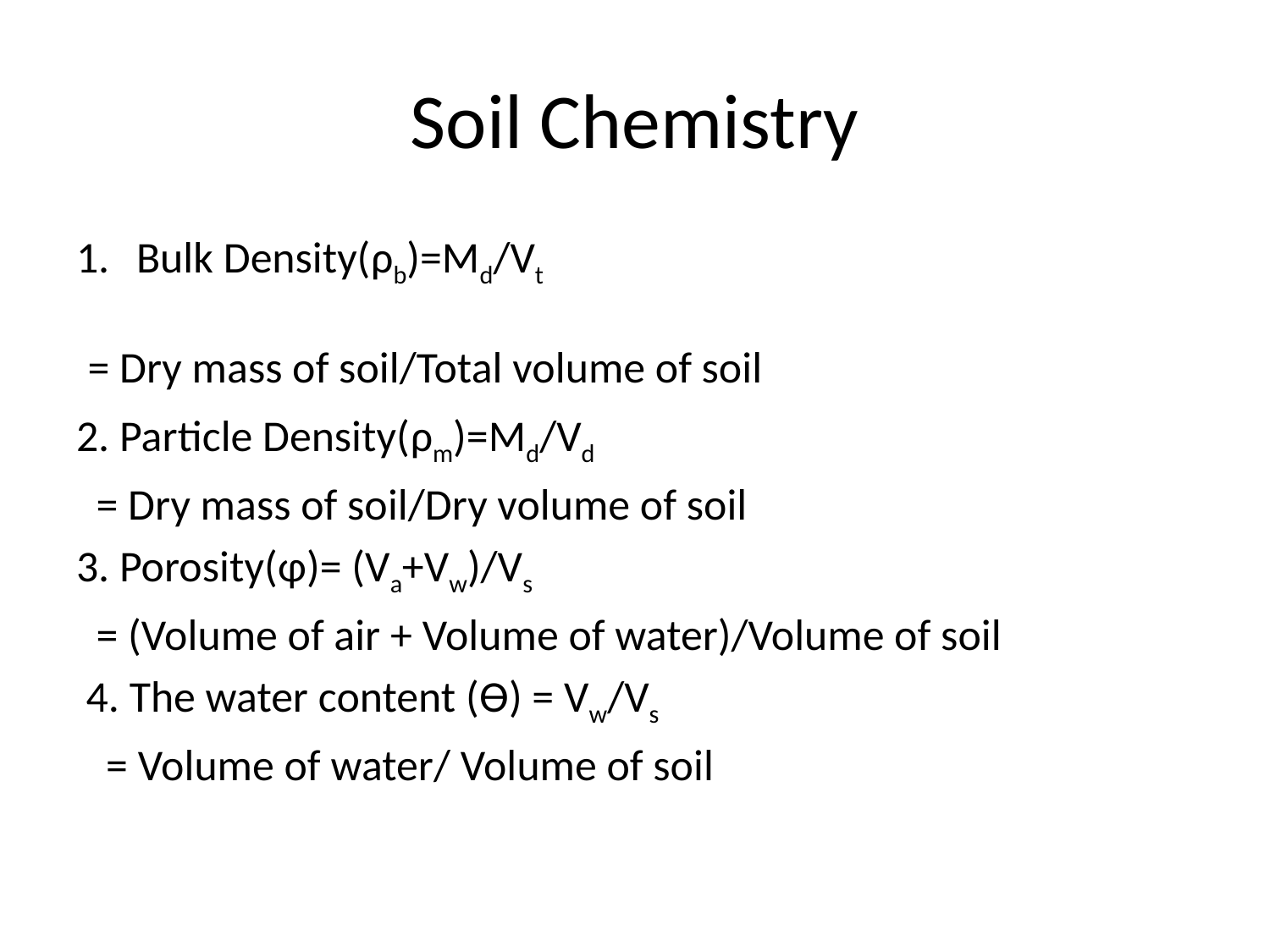

# Soil Chemistry
Bulk Density(ρb)=Md/Vt
  = Dry mass of soil/Total volume of soil
2. Particle Density(ρm)=Md/Vd
  = Dry mass of soil/Dry volume of soil
3. Porosity(φ)= (Va+Vw)/Vs
  = (Volume of air + Volume of water)/Volume of soil
 4. The water content (ϴ) = Vw/Vs
   = Volume of water/ Volume of soil